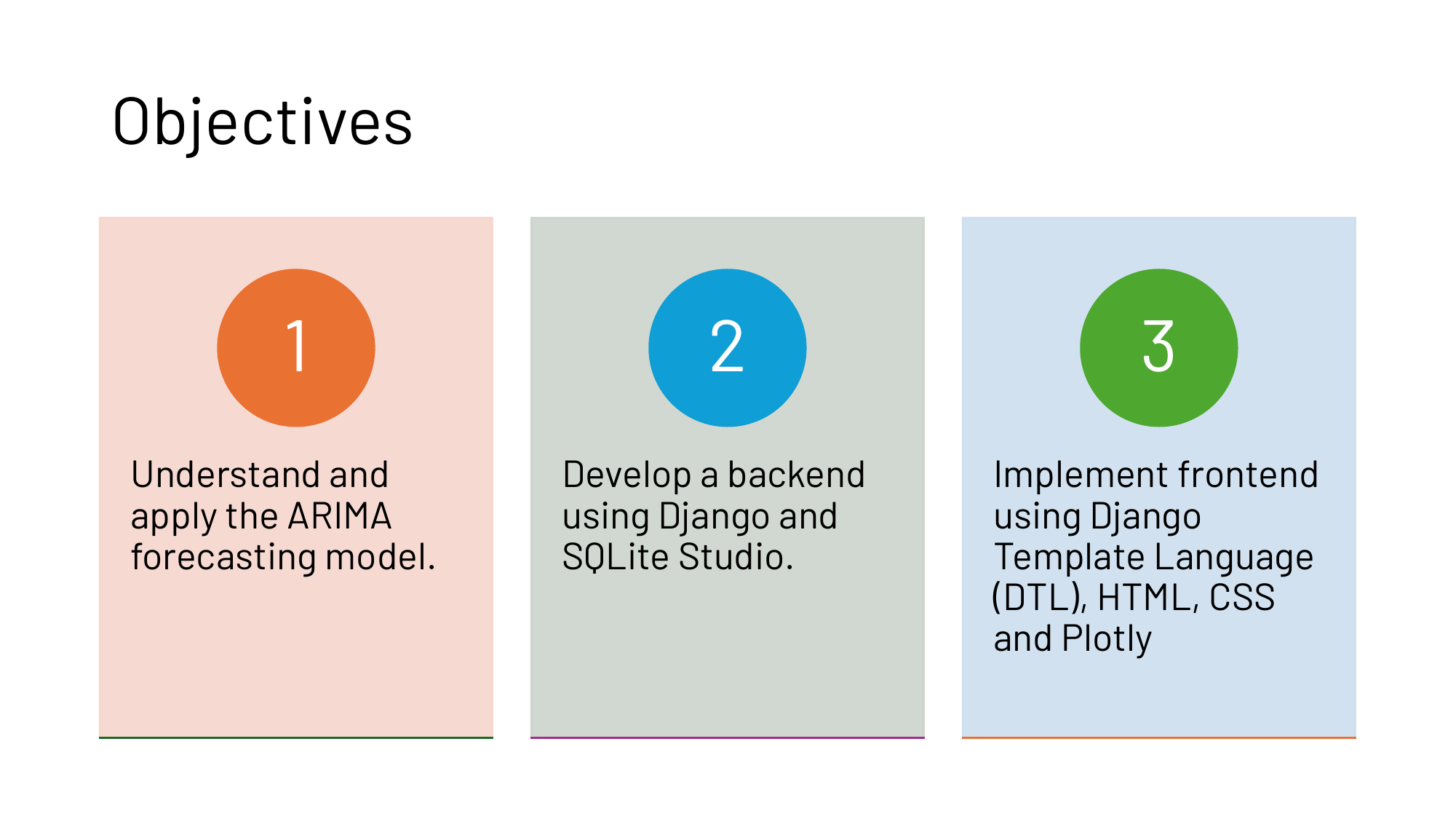

# Objectives
Understand and apply the ARIMA forecasting model.
1
Develop a backend using Django and SQLite Studio.
2
Implement frontend using Django Template Language (DTL), HTML, CSS  and Plotly
3